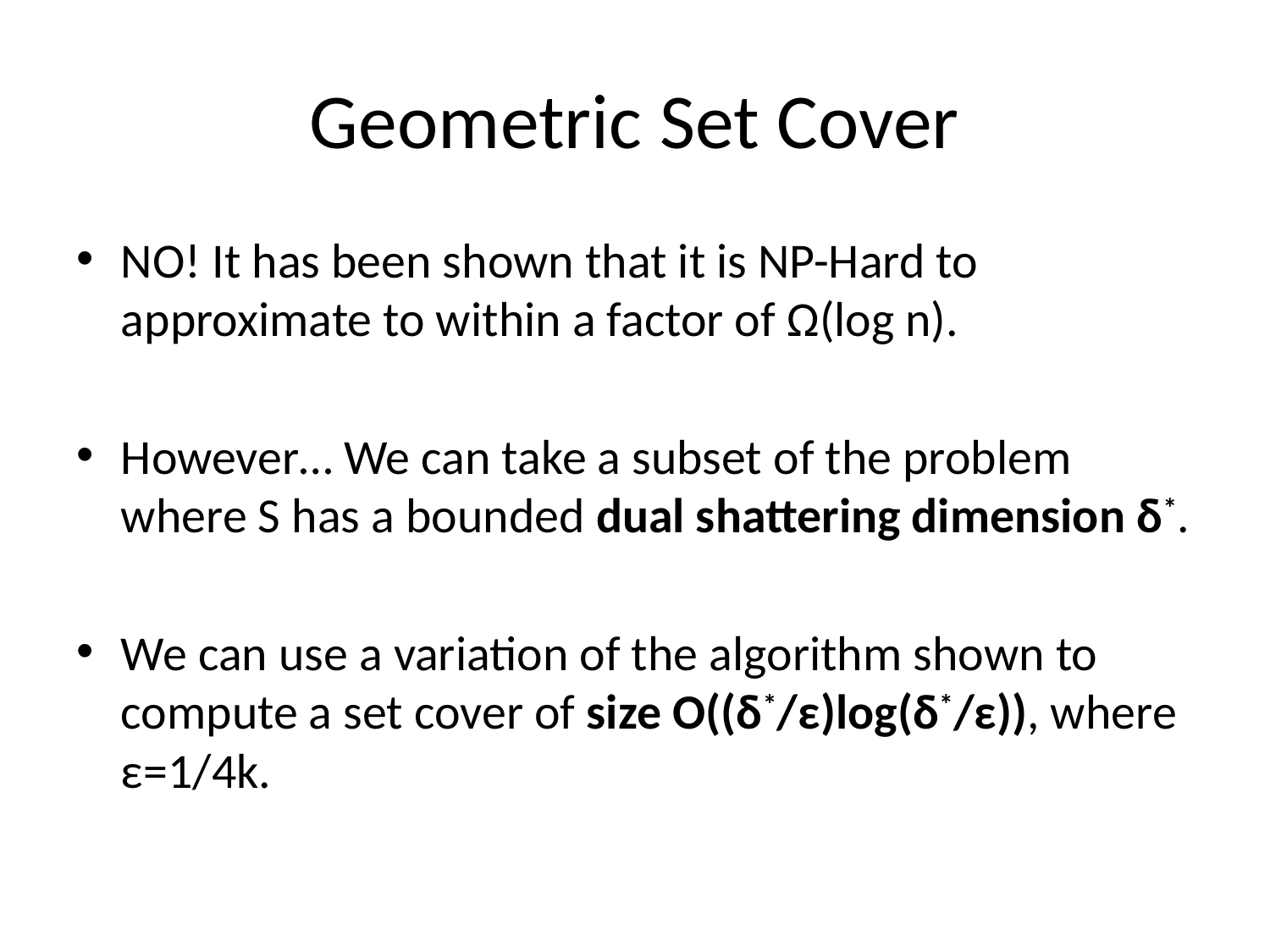

# Geometric Set Cover
NO! It has been shown that it is NP-Hard to approximate to within a factor of Ω(log n).

However… We can take a subset of the problem where S has a bounded dual shattering dimension δ*.

We can use a variation of the algorithm shown to compute a set cover of size O((δ*/ε)log(δ*/ε)), where ε=1/4k.